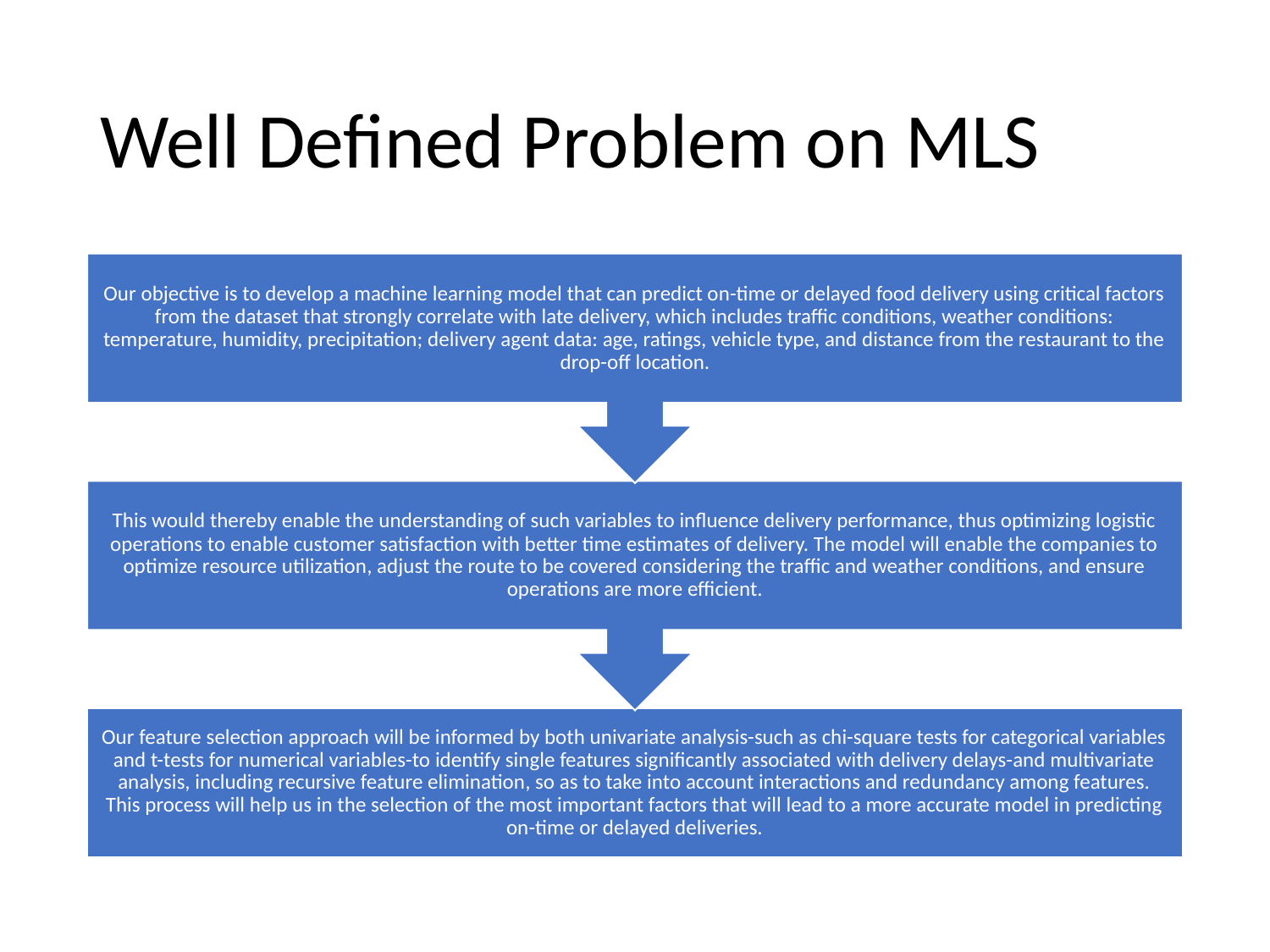

# Well Defined Problem on MLS
Our feature selection approach will be informed by both univariate analysis-such as chi-square tests for categorical variables and t-tests for numerical variables-to identify single features significantly associated with delivery delays-and multivariate analysis, including recursive feature elimination, so as to take into account interactions and redundancy among features. This process will help us in the selection of the most important factors that will lead to a more accurate model in predicting on-time or delayed deliveries.
This would thereby enable the understanding of such variables to influence delivery performance, thus optimizing logistic operations to enable customer satisfaction with better time estimates of delivery. The model will enable the companies to optimize resource utilization, adjust the route to be covered considering the traffic and weather conditions, and ensure operations are more efficient.
Our objective is to develop a machine learning model that can predict on-time or delayed food delivery using critical factors from the dataset that strongly correlate with late delivery, which includes traffic conditions, weather conditions: temperature, humidity, precipitation; delivery agent data: age, ratings, vehicle type, and distance from the restaurant to the drop-off location.